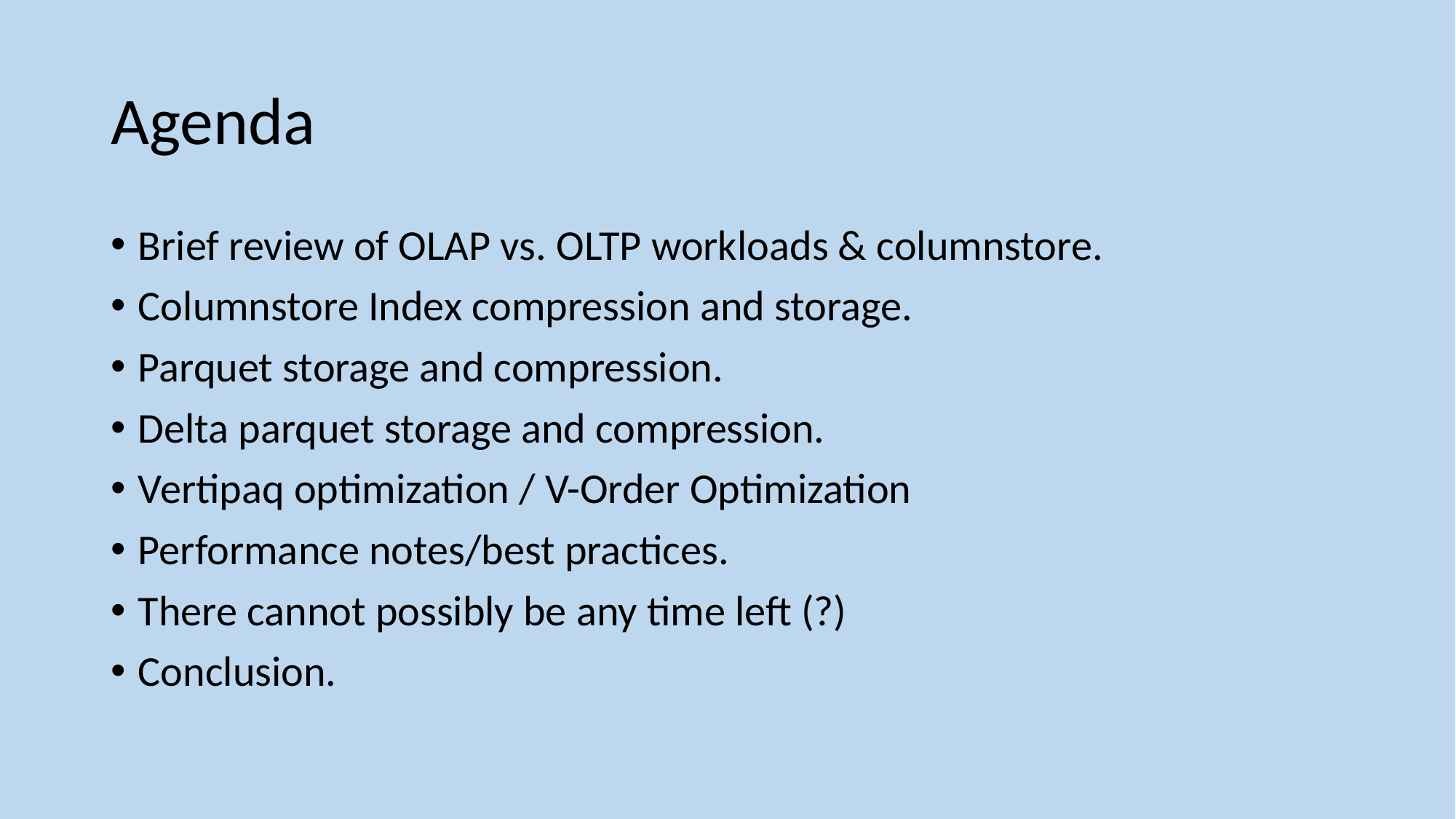

# Agenda
Brief review of OLAP vs. OLTP workloads & columnstore.
Columnstore Index compression and storage.
Parquet storage and compression.
Delta parquet storage and compression.
Vertipaq optimization / V-Order Optimization
Performance notes/best practices.
There cannot possibly be any time left (?)
Conclusion.